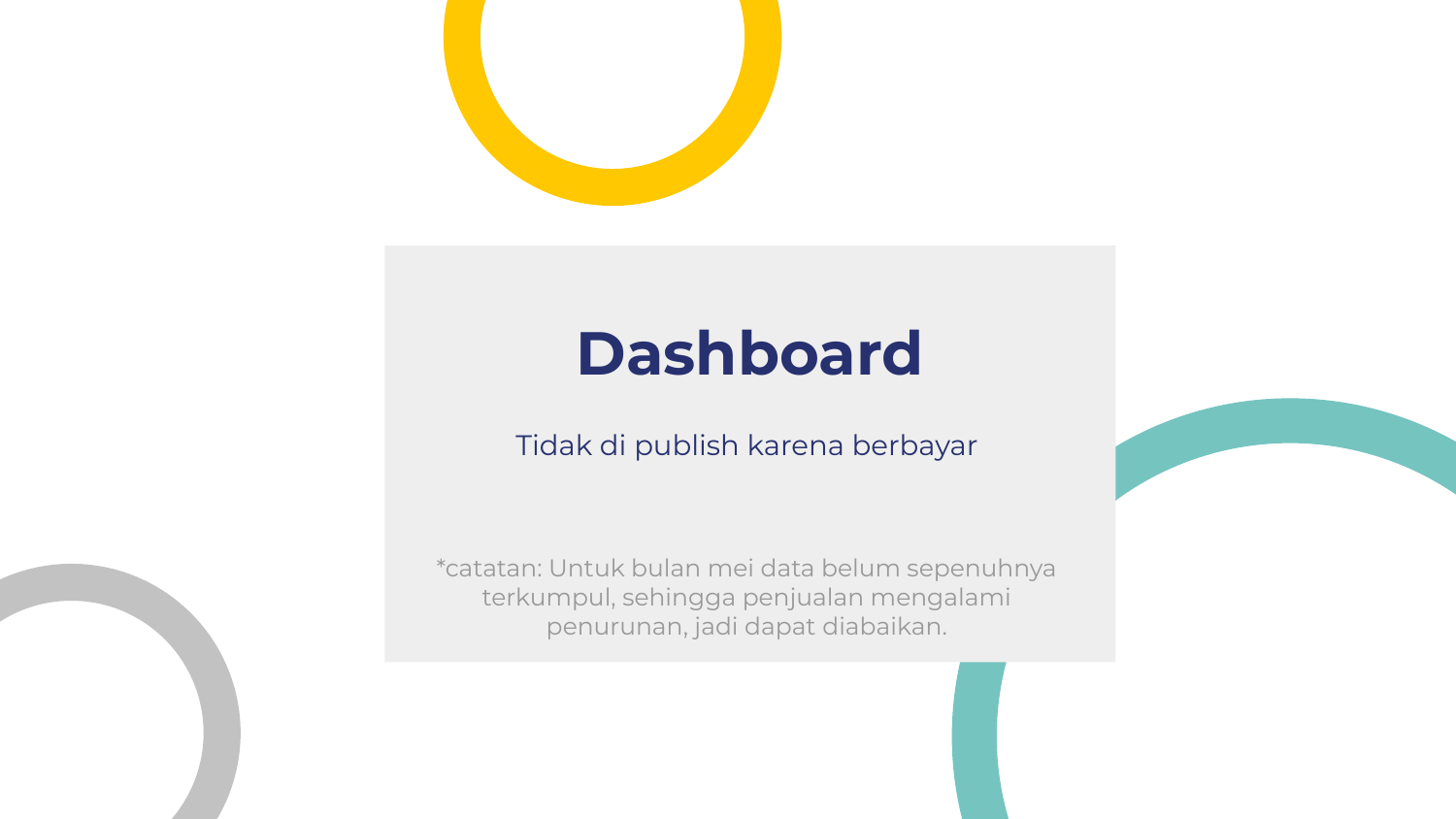

# Dashboard

Tidak di publish karena berbayar
*catatan: Untuk bulan mei data belum sepenuhnya terkumpul, sehingga penjualan mengalami penurunan, jadi dapat diabaikan.